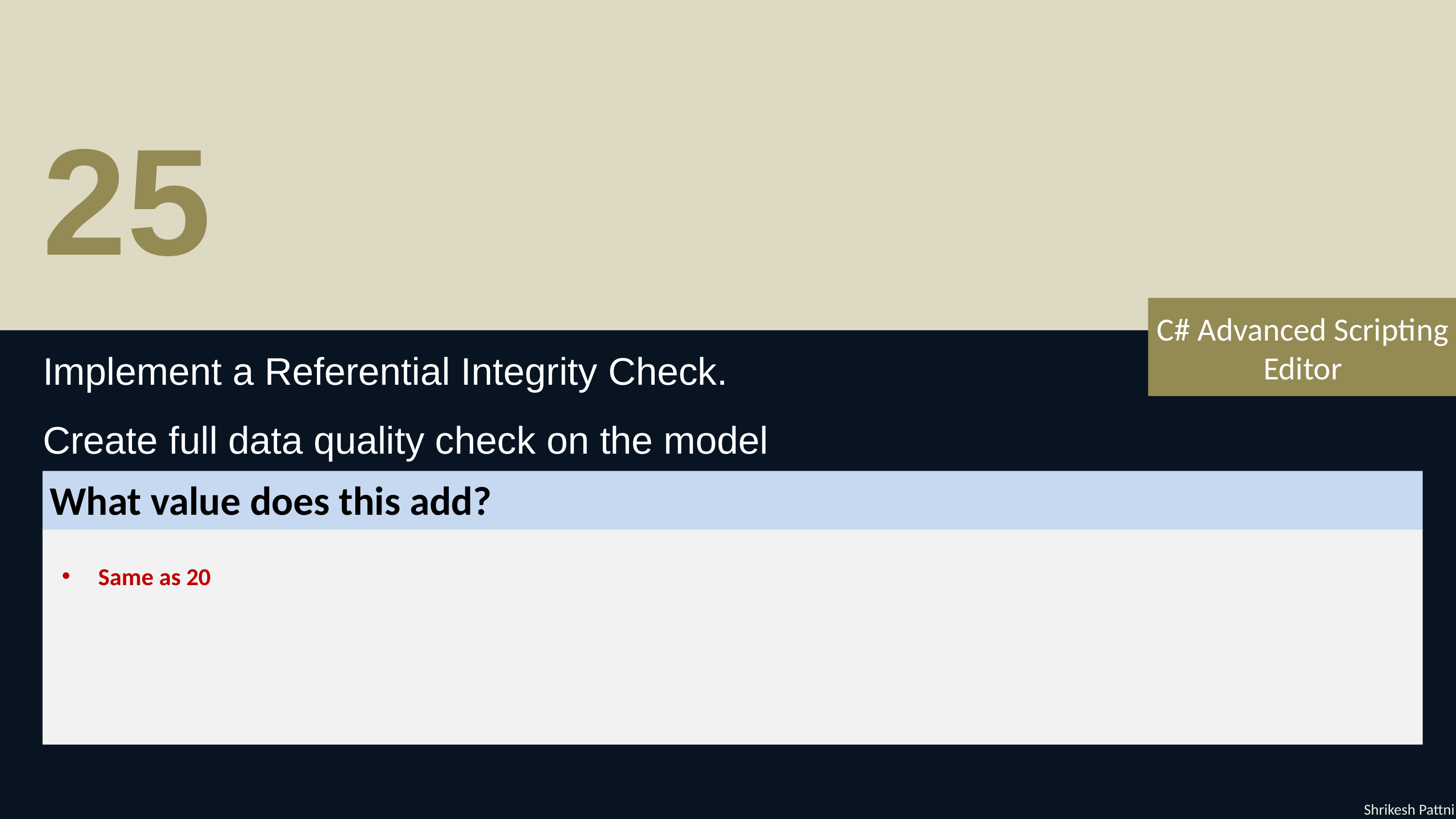

25
C# Advanced Scripting Editor
Implement a Referential Integrity Check.
Create full data quality check on the model
What value does this add?

Same as 20

Shrikesh Pattni